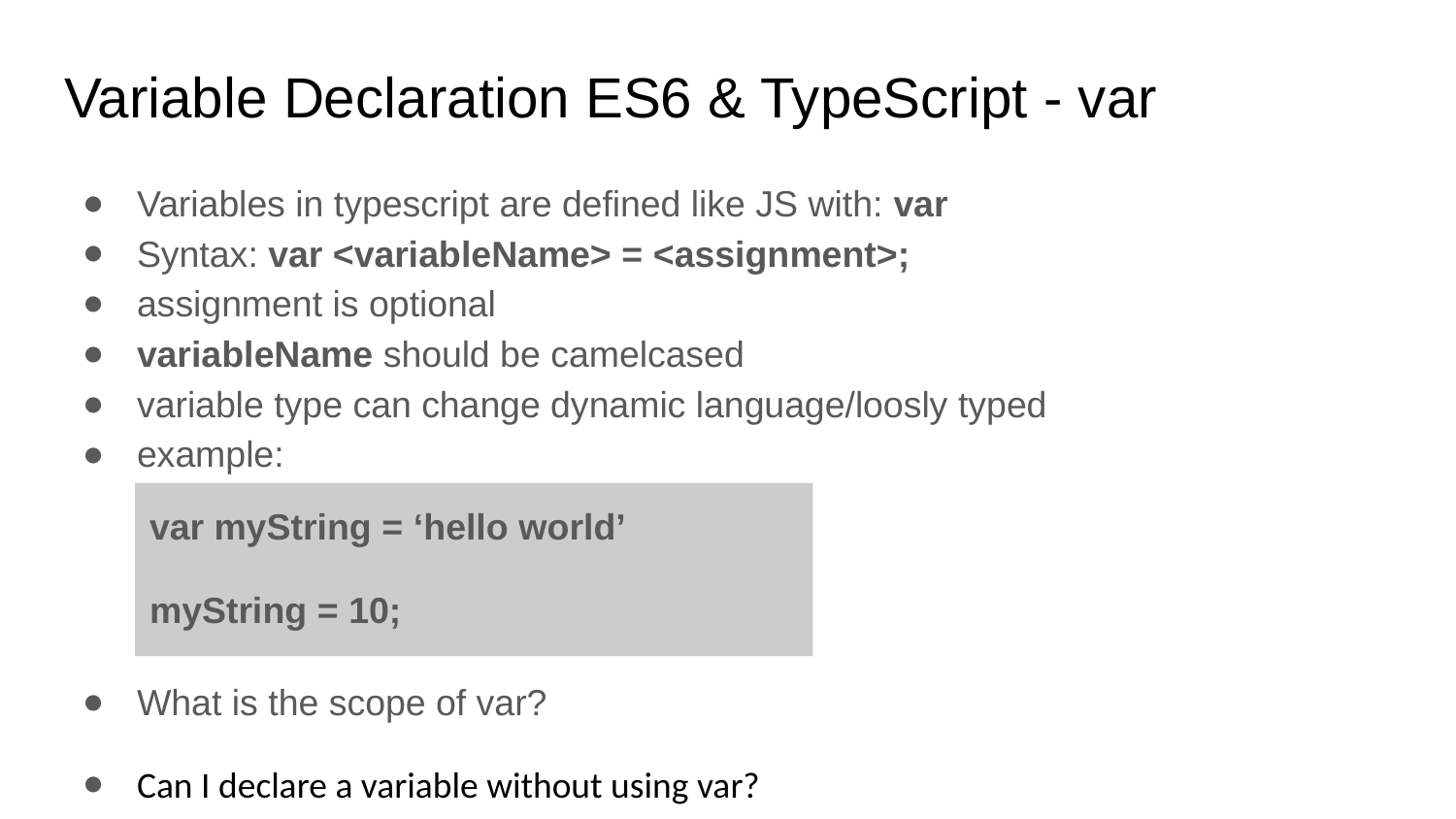

Variable Declaration ES6 & TypeScript - var
Variables in typescript are defined like JS with: var
Syntax: var <variableName> = <assignment>;
assignment is optional
variableName should be camelcased
variable type can change dynamic language/loosly typed
example:

What is the scope of var?
Can I declare a variable without using var?

var myString = ‘hello world’
myString = 10;